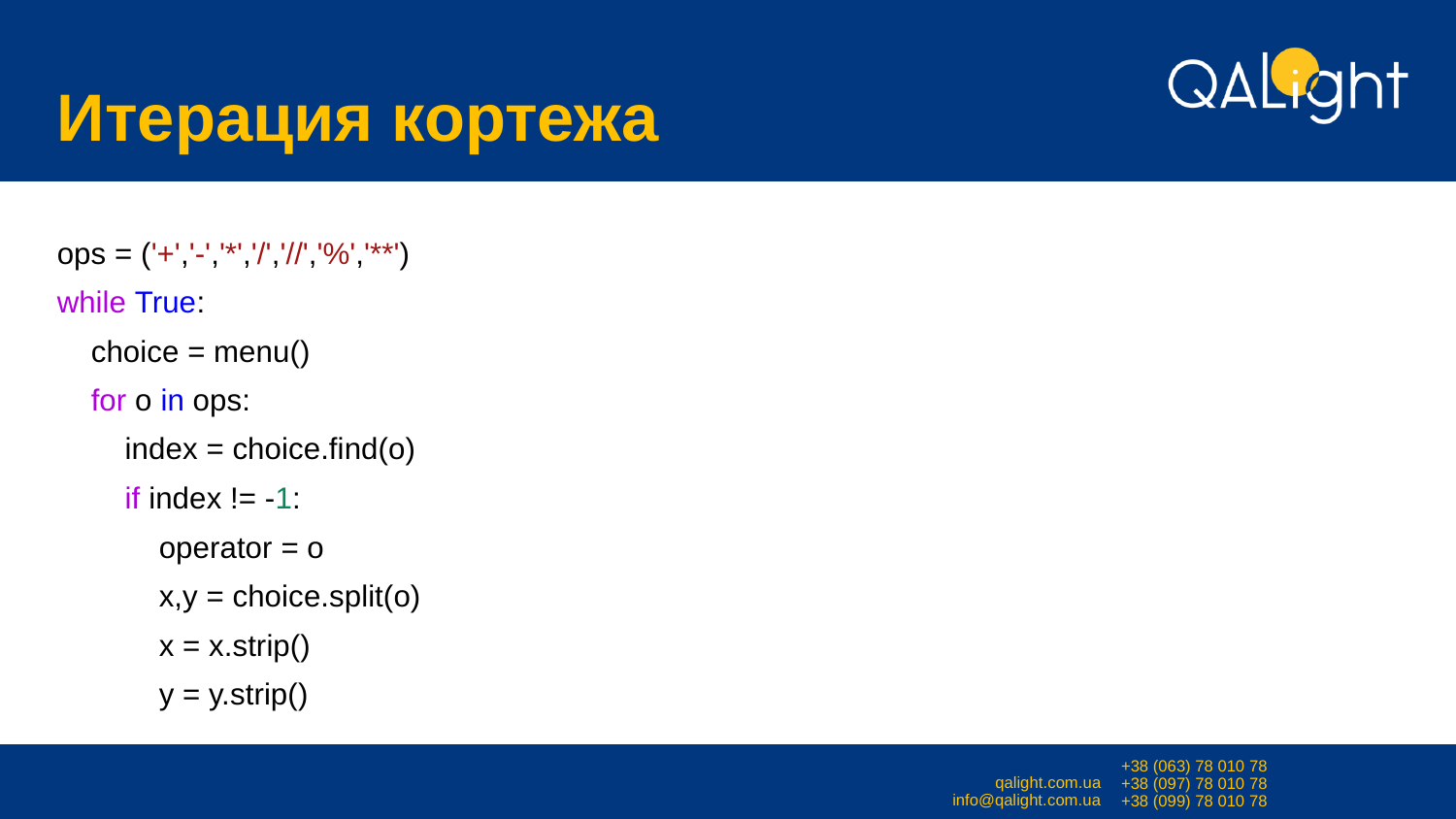

# Итерация кортежа
ops = ('+','-','*','/','//','%','**')
while True:
    choice = menu()
    for o in ops:
        index = choice.find(o)
        if index != -1:
            operator = o
            x,y = choice.split(o)
            x = x.strip()
            y = y.strip()